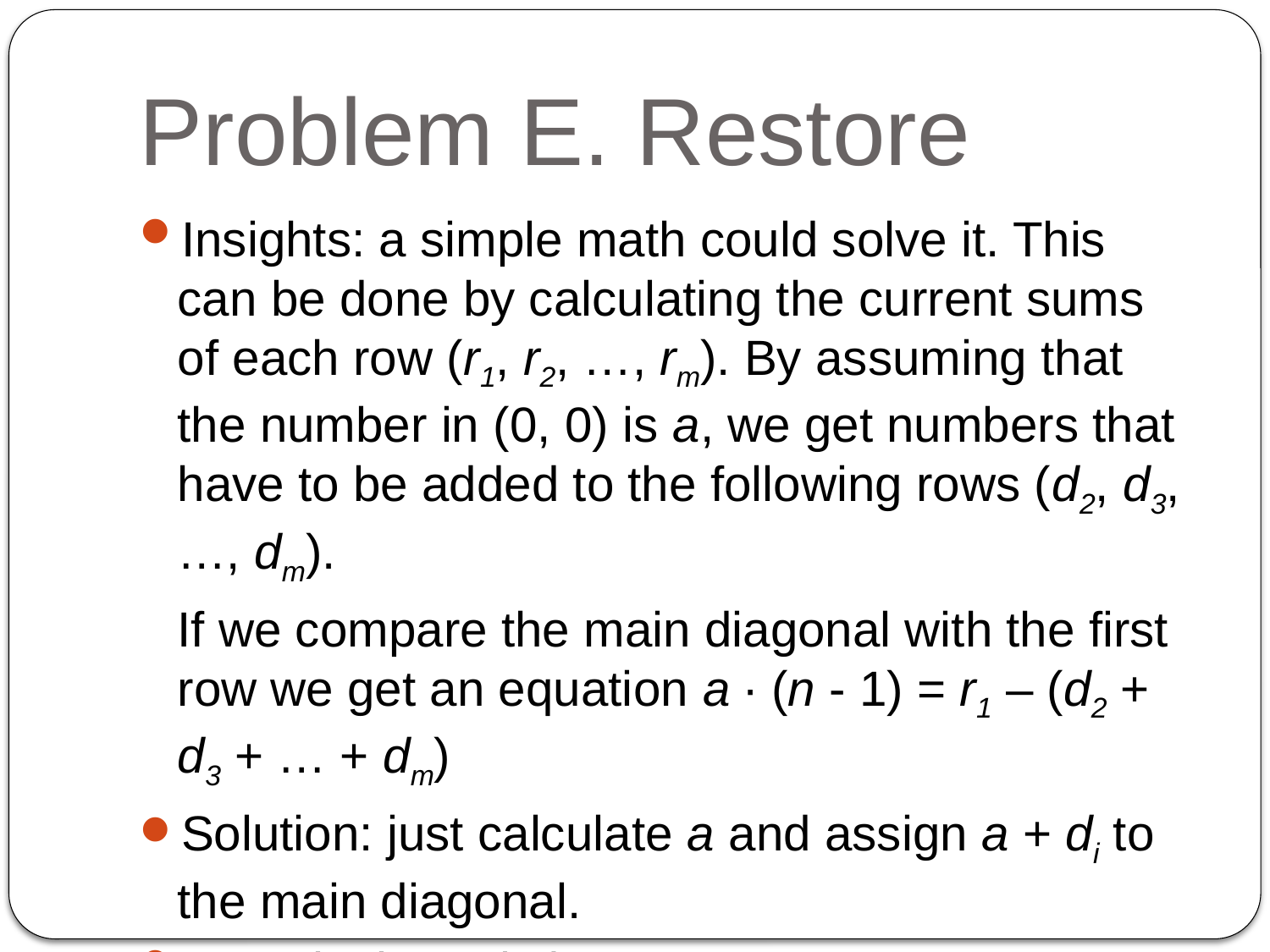

# Problem E. Restore
Insights: a simple math could solve it. This can be done by calculating the current sums of each row (r1, r2, …, rm). By assuming that the number in (0, 0) is a, we get numbers that have to be added to the following rows (d2, d3, …, dm).
	If we compare the main diagonal with the first row we get an equation a ∙ (n - 1) = r1 – (d2 + d3 + … + dm)
Solution: just calculate a and assign a + di to the main diagonal.
Complexity: O(n2)